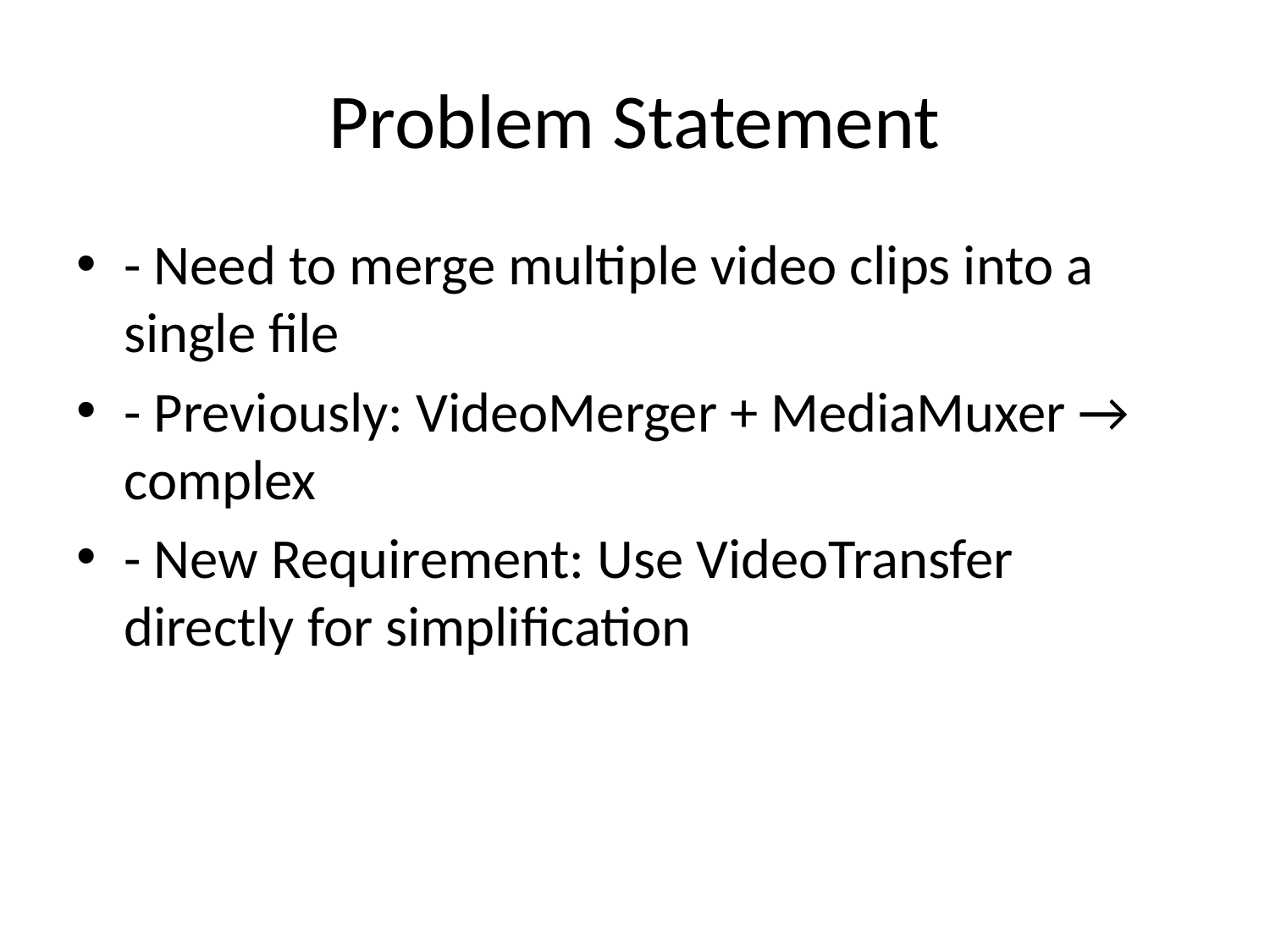

# Problem Statement
- Need to merge multiple video clips into a single file
- Previously: VideoMerger + MediaMuxer → complex
- New Requirement: Use VideoTransfer directly for simplification